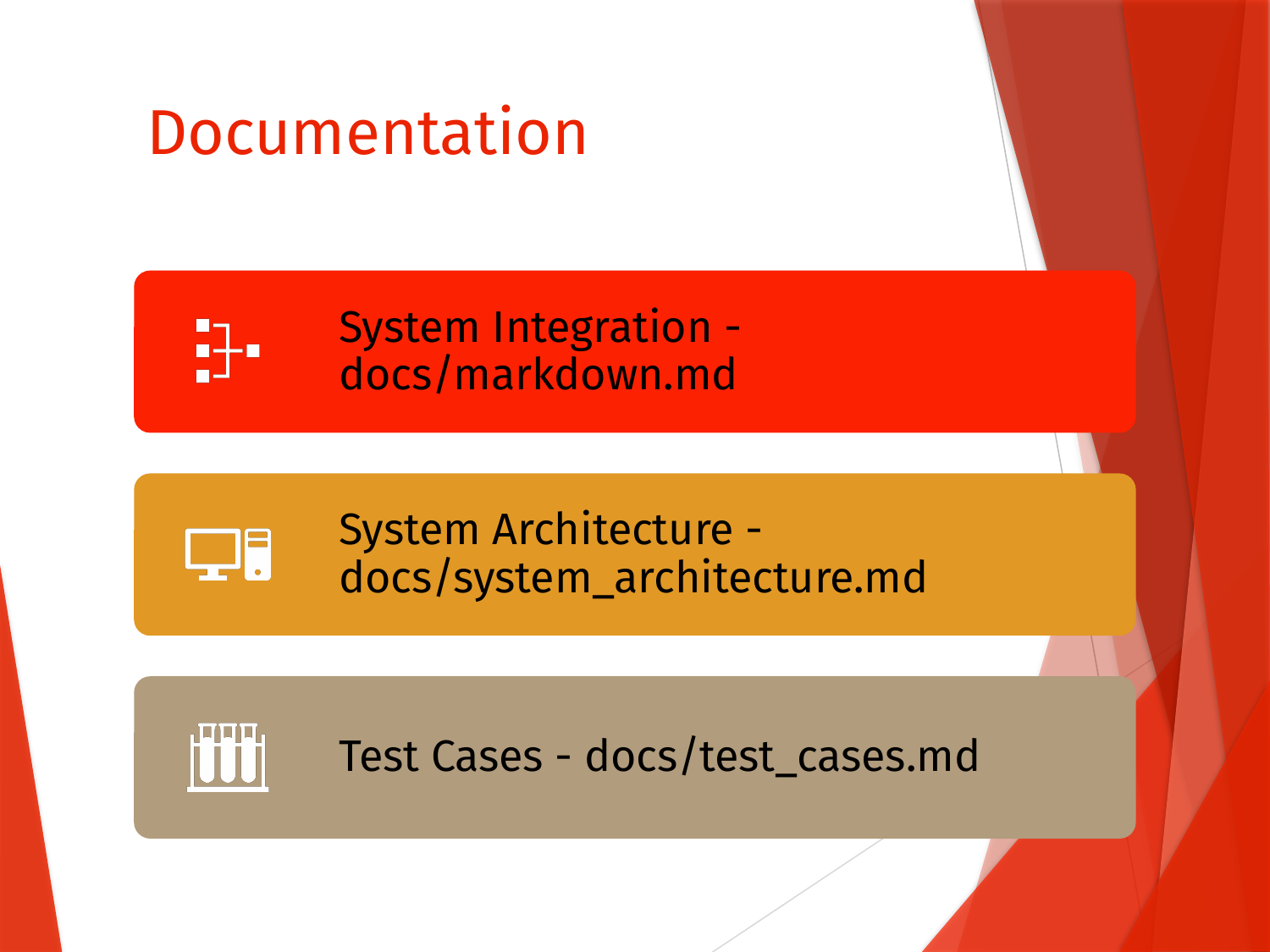

# Documentation
System Integration - docs/markdown.md
System Architecture - docs/system_architecture.md
Test Cases - docs/test_cases.md